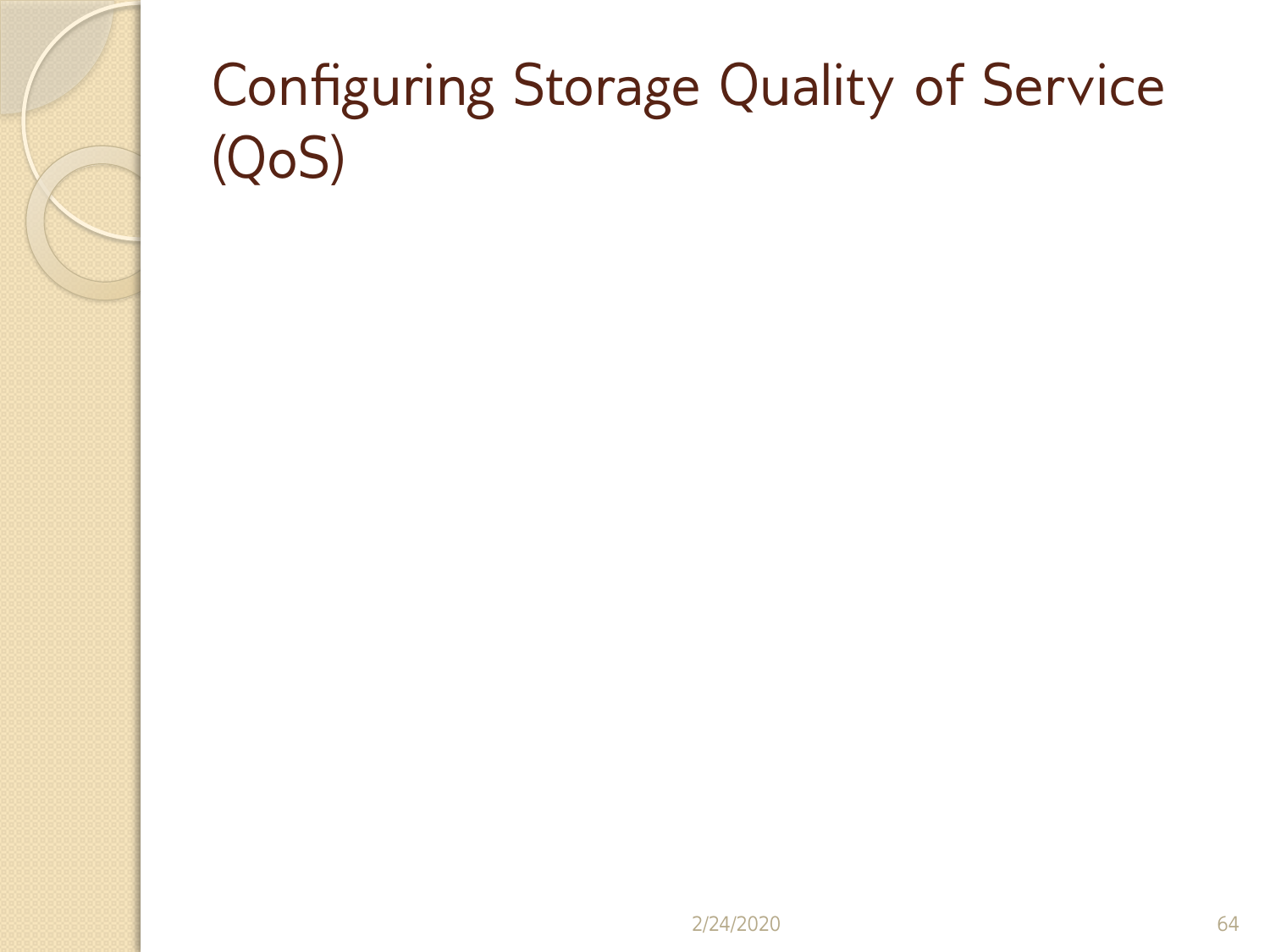

# Configuring Storage Quality of Service (QoS)
2/24/2020
64